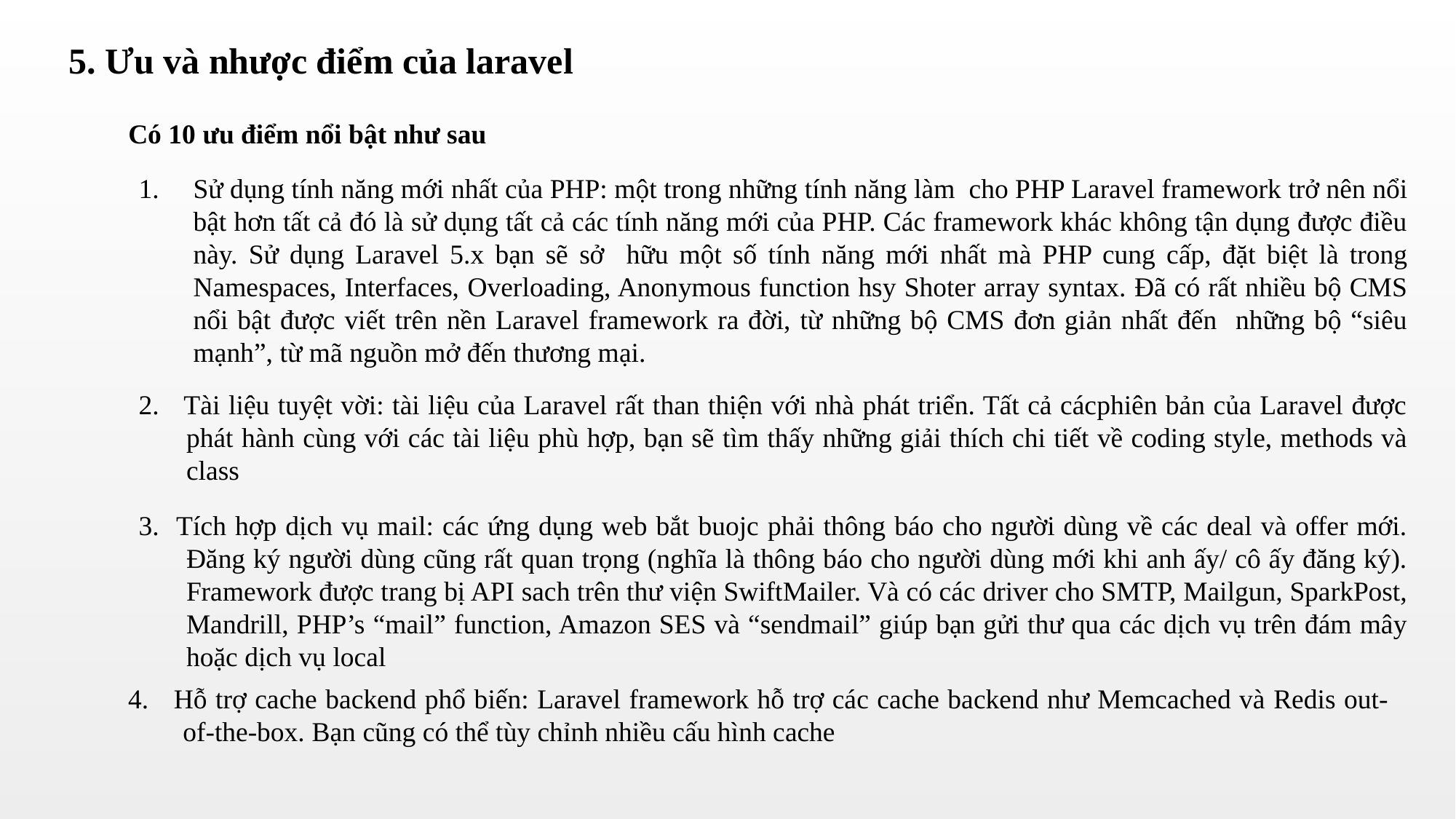

5. Ưu và nhược điểm của laravel
	Có 10 ưu điểm nổi bật như sau

Sử dụng tính năng mới nhất của PHP: một trong những tính năng làm  cho PHP Laravel framework trở nên nổi bật hơn tất cả đó là sử dụng tất cả các tính năng mới của PHP. Các framework khác không tận dụng được điều này. Sử dụng Laravel 5.x bạn sẽ sở  hữu một số tính năng mới nhất mà PHP cung cấp, đặt biệt là trong Namespaces, Interfaces, Overloading, Anonymous function hsy Shoter array syntax. Đã có rất nhiều bộ CMS nổi bật được viết trên nền Laravel framework ra đời, từ những bộ CMS đơn giản nhất đến  những bộ “siêu mạnh”, từ mã nguồn mở đến thương mại.

2.   Tài liệu tuyệt vời: tài liệu của Laravel rất than thiện với nhà phát triển. Tất cả cácphiên bản của Laravel được phát hành cùng với các tài liệu phù hợp, bạn sẽ tìm thấy những giải thích chi tiết về coding style, methods và class

3.  Tích hợp dịch vụ mail: các ứng dụng web bắt buojc phải thông báo cho người dùng về các deal và offer mới. Đăng ký người dùng cũng rất quan trọng (nghĩa là thông báo cho người dùng mới khi anh ấy/ cô ấy đăng ký). Framework được trang bị API sach trên thư viện SwiftMailer. Và có các driver cho SMTP, Mailgun, SparkPost, Mandrill, PHP’s “mail” function, Amazon SES và “sendmail” giúp bạn gửi thư qua các dịch vụ trên đám mây hoặc dịch vụ local

4.   Hỗ trợ cache backend phổ biến: Laravel framework hỗ trợ các cache backend như Memcached và Redis out-  of-the-box. Bạn cũng có thể tùy chỉnh nhiều cấu hình cache